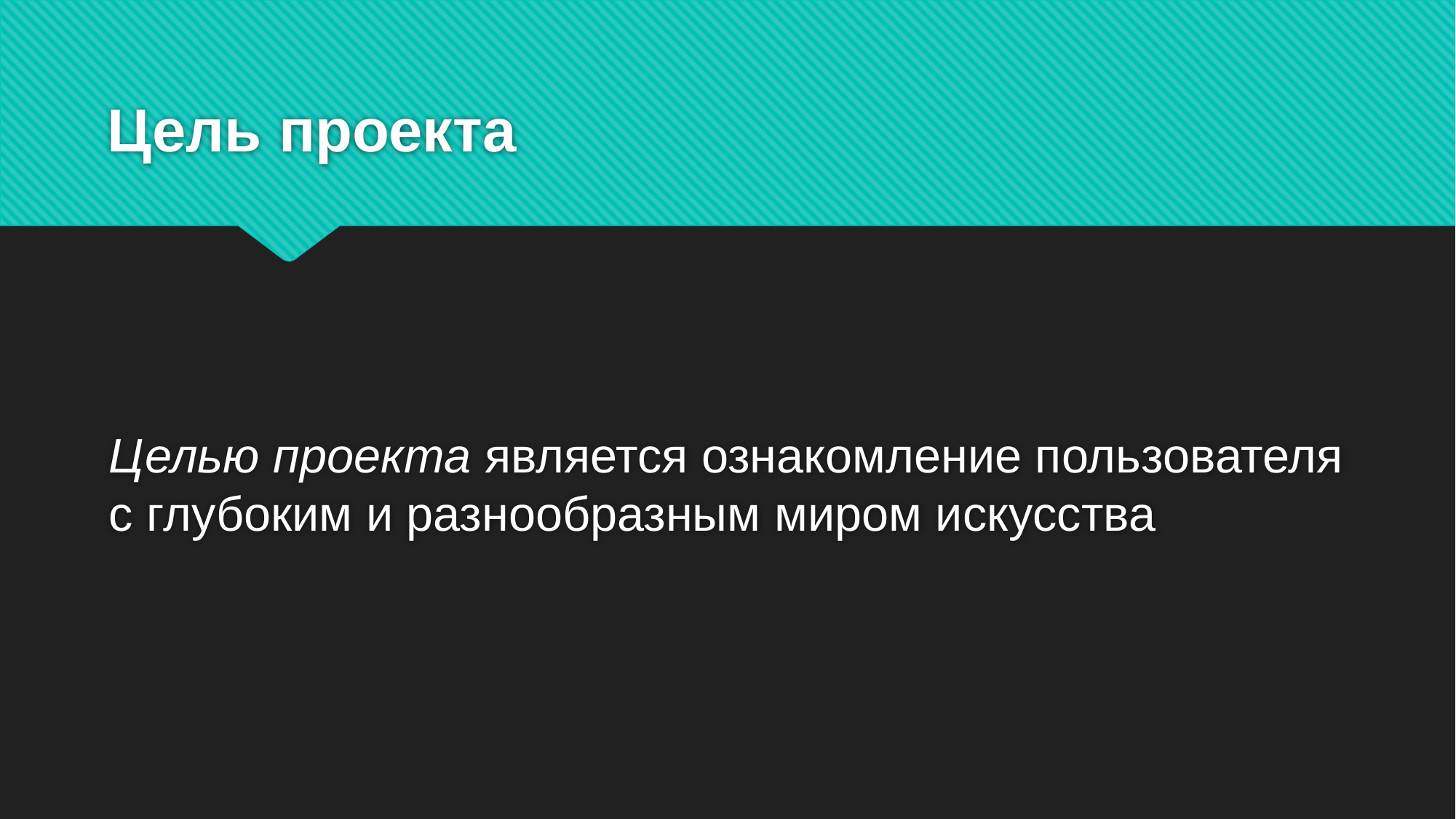

# Цель проекта
Целью проекта является ознакомление пользователя с глубоким и разнообразным миром искусства